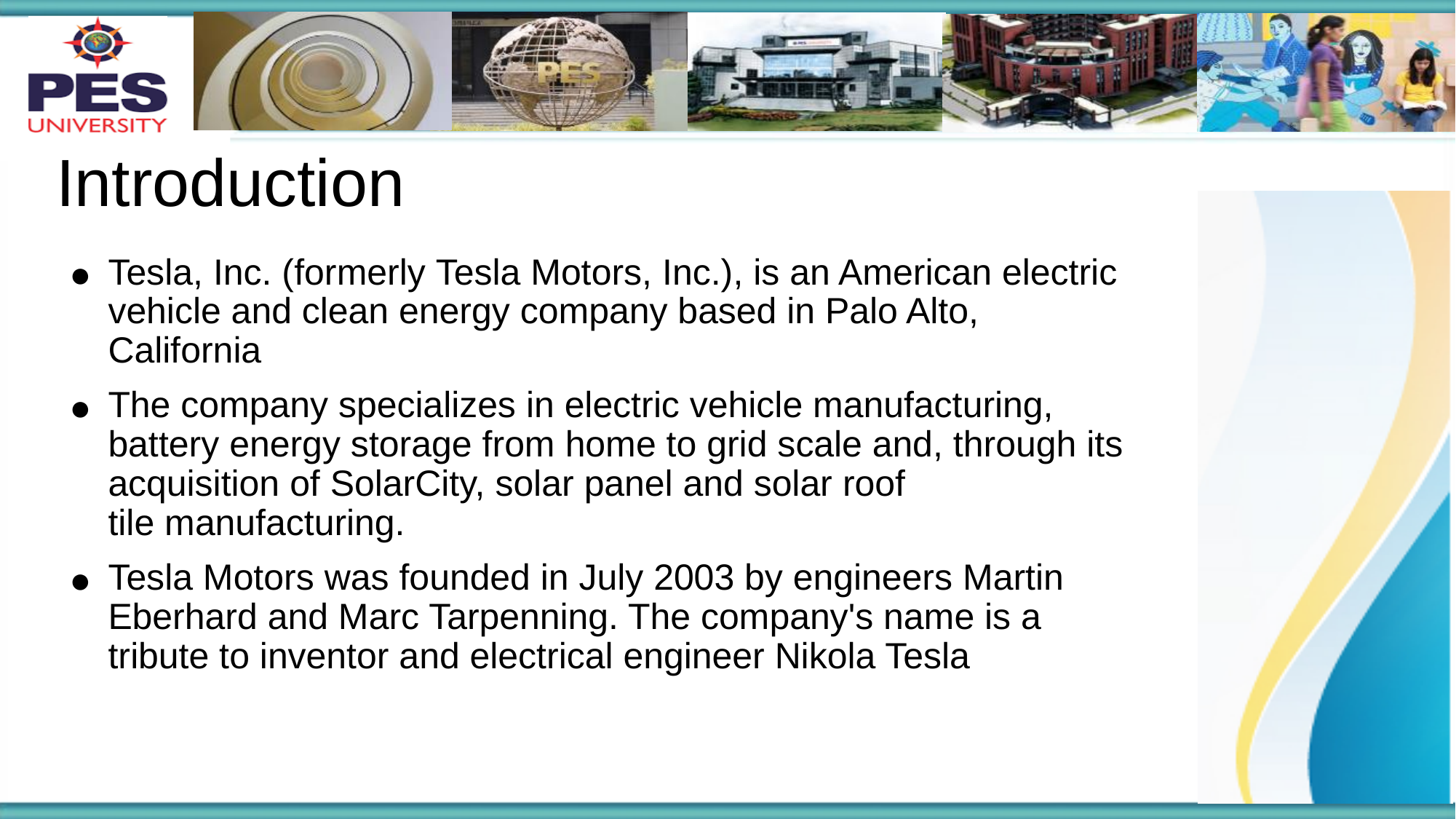

# Introduction
Tesla, Inc. (formerly Tesla Motors, Inc.), is an American electric vehicle and clean energy company based in Palo Alto, California
The company specializes in electric vehicle manufacturing, battery energy storage from home to grid scale and, through its acquisition of SolarCity, solar panel and solar roof tile manufacturing.
Tesla Motors was founded in July 2003 by engineers Martin Eberhard and Marc Tarpenning. The company's name is a tribute to inventor and electrical engineer Nikola Tesla